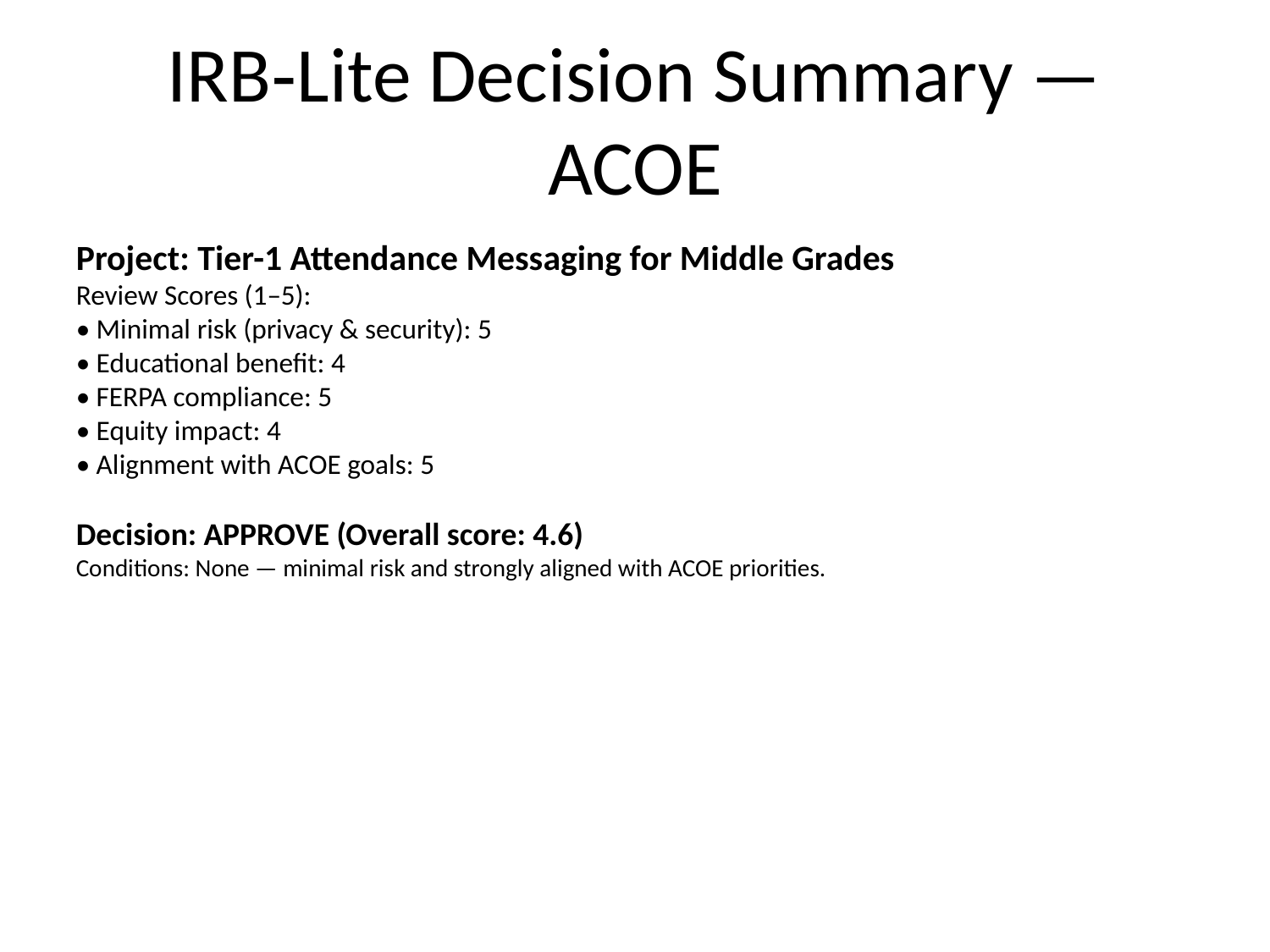

# IRB‑Lite Decision Summary — ACOE

Project: Tier-1 Attendance Messaging for Middle Grades
Review Scores (1–5):
• Minimal risk (privacy & security): 5
• Educational benefit: 4
• FERPA compliance: 5
• Equity impact: 4
• Alignment with ACOE goals: 5
Decision: APPROVE (Overall score: 4.6)
Conditions: None — minimal risk and strongly aligned with ACOE priorities.